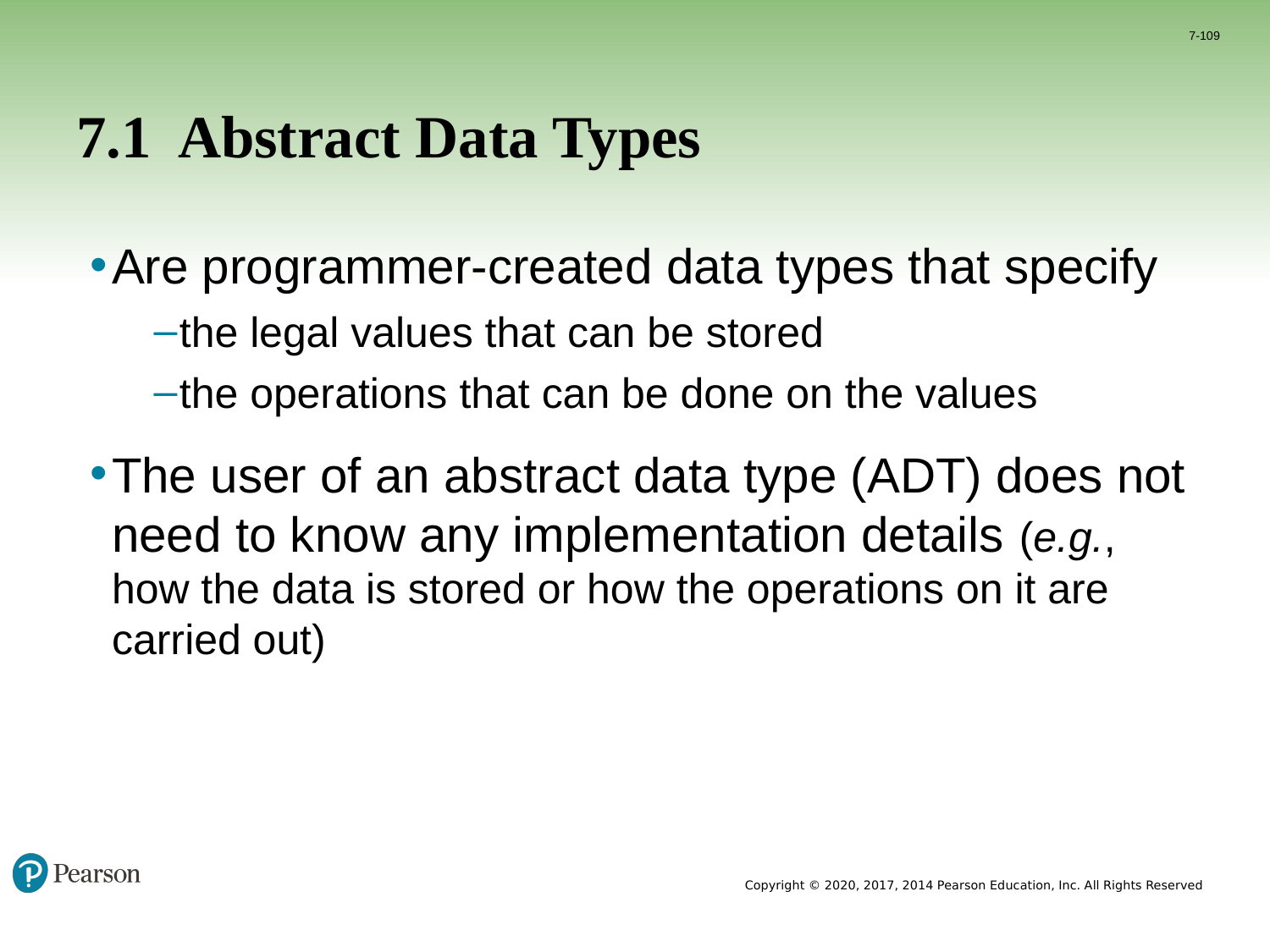

7-109
# 7.1  Abstract Data Types
Are programmer-created data types that specify
the legal values that can be stored
the operations that can be done on the values
The user of an abstract data type (ADT) does not need to know any implementation details (e.g., how the data is stored or how the operations on it are carried out)